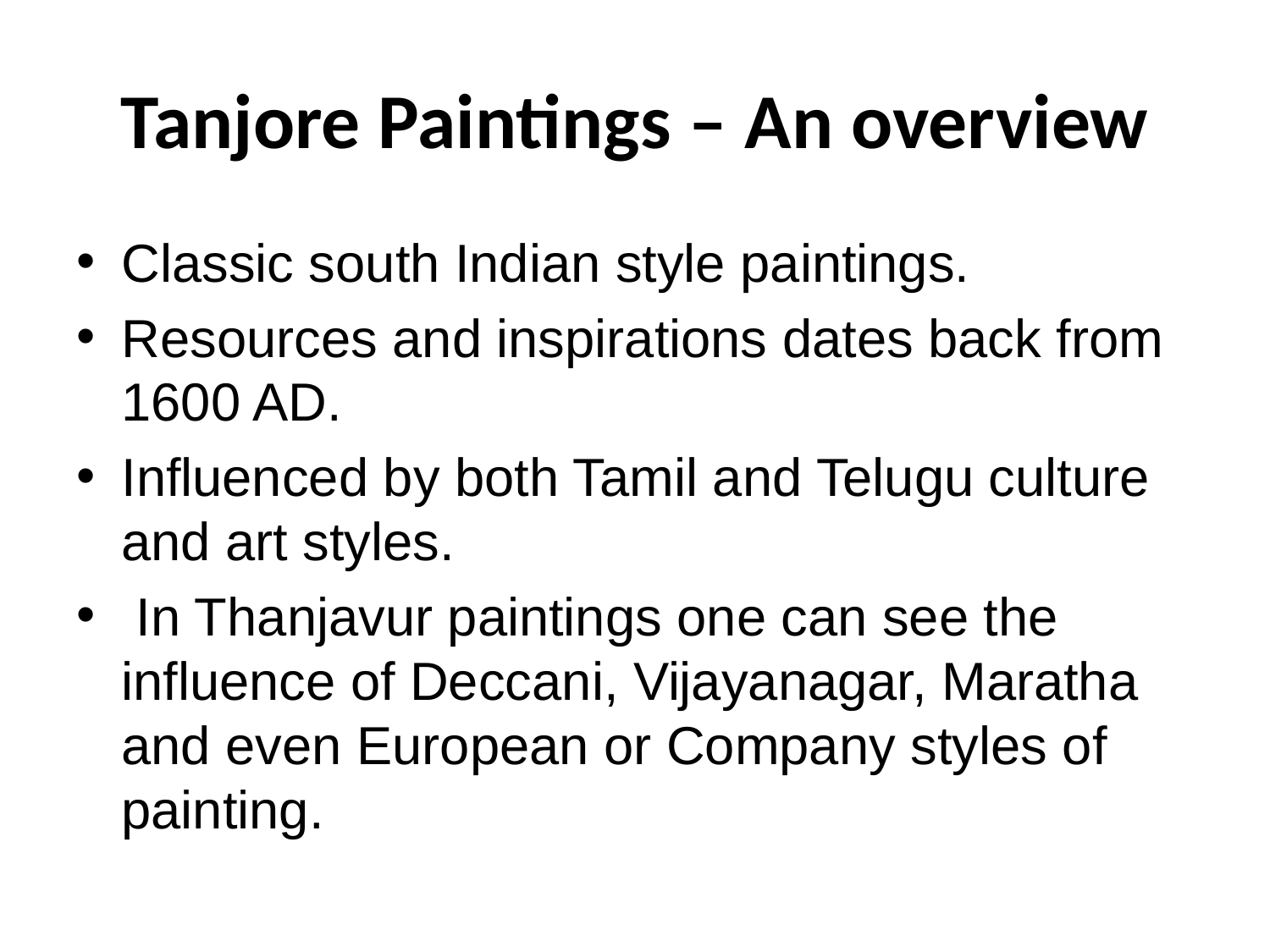

# Tanjore Paintings – An overview
Classic south Indian style paintings.
Resources and inspirations dates back from 1600 AD.
Influenced by both Tamil and Telugu culture and art styles.
 In Thanjavur paintings one can see the influence of Deccani, Vijayanagar, Maratha and even European or Company styles of painting.